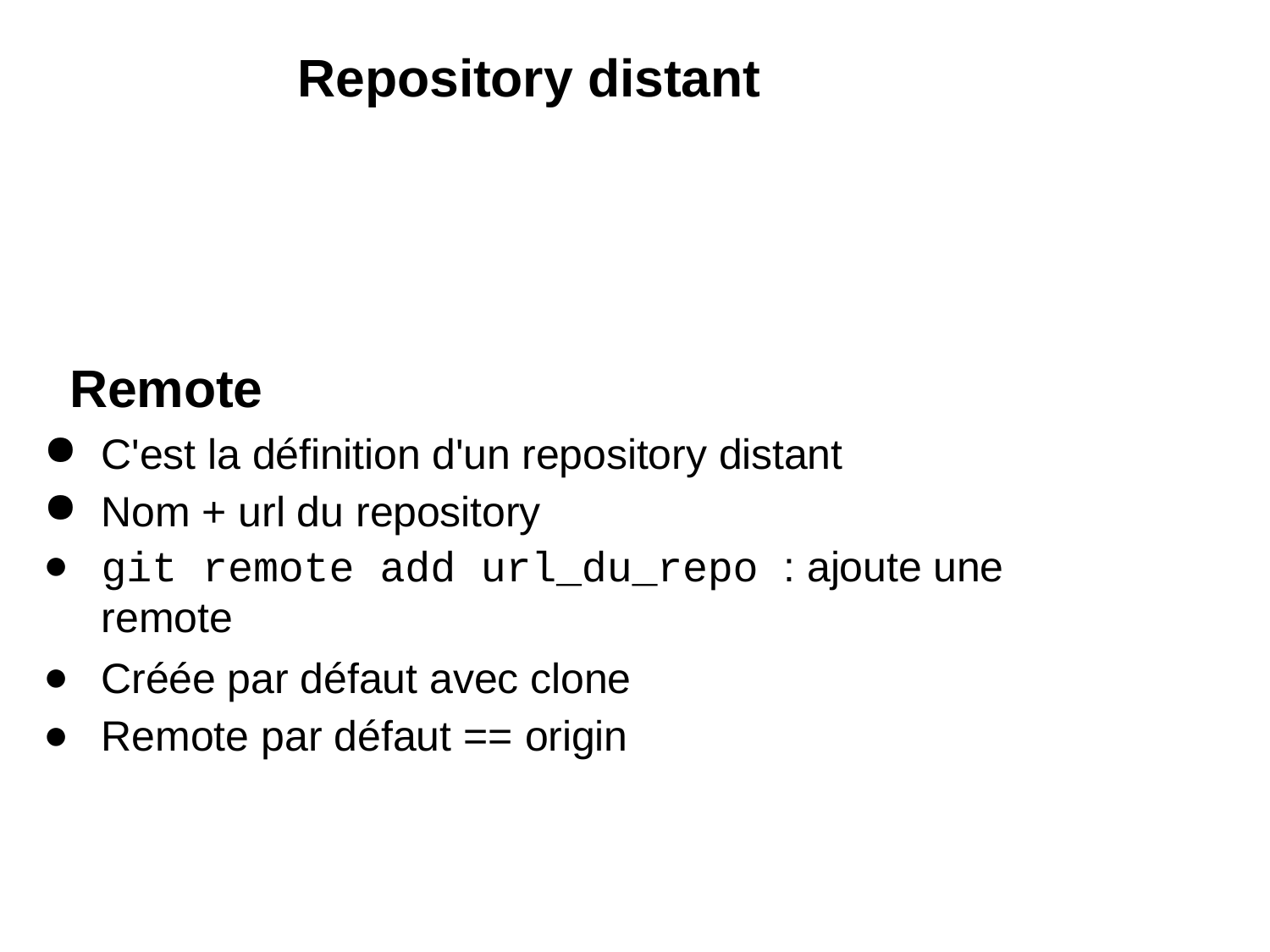

# Repository distant
Remote
C'est la définition d'un repository distant
Nom + url du repository
git remote add url_du_repo : ajoute une remote
Créée par défaut avec clone
Remote par défaut == origin